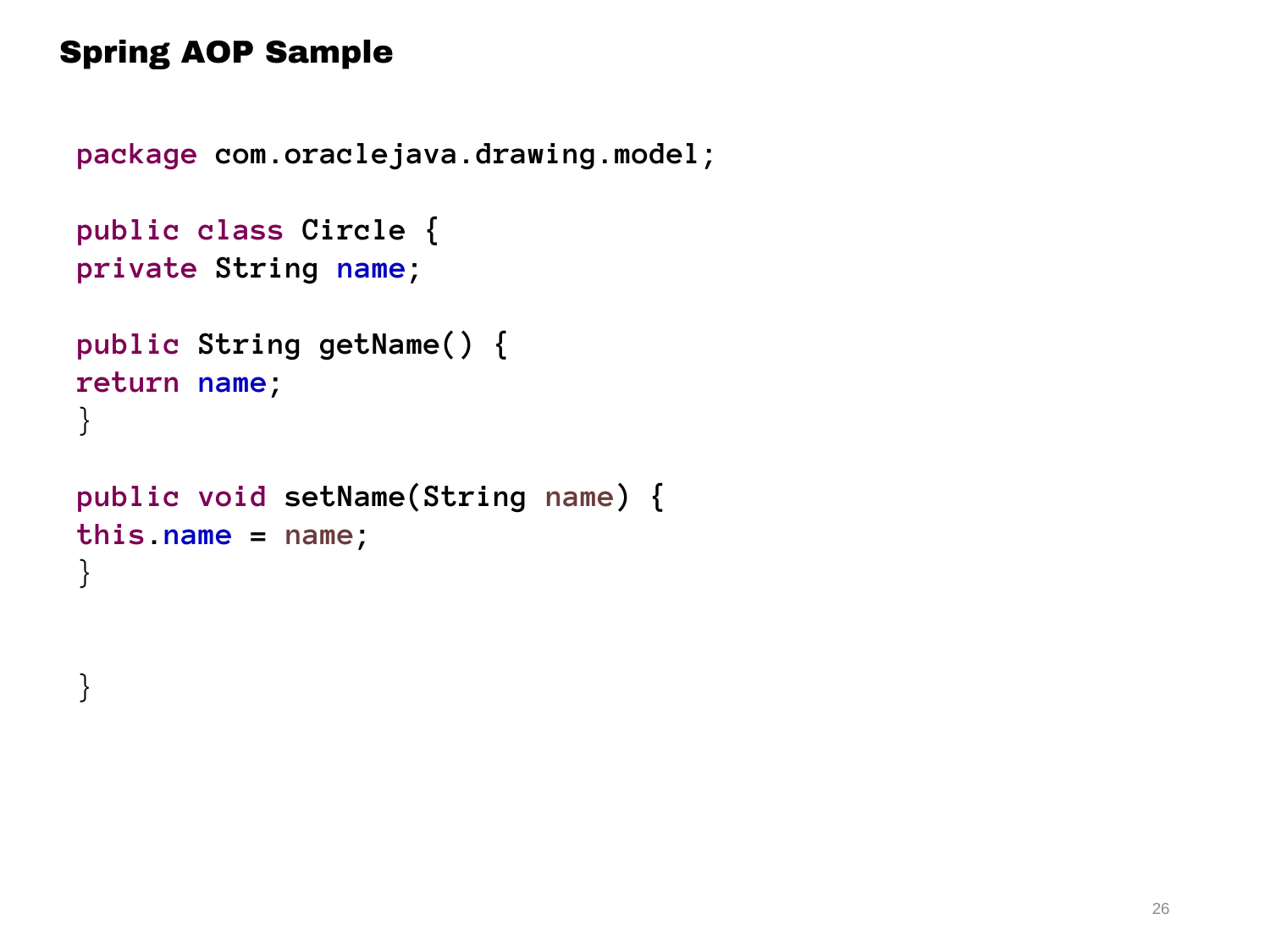

Spring AOP Sample
package com.oraclejava.drawing.model;

public class Circle {
private String name;

public String getName() {
return name;
}

public void setName(String name) {
this.name = name;
}

}
26